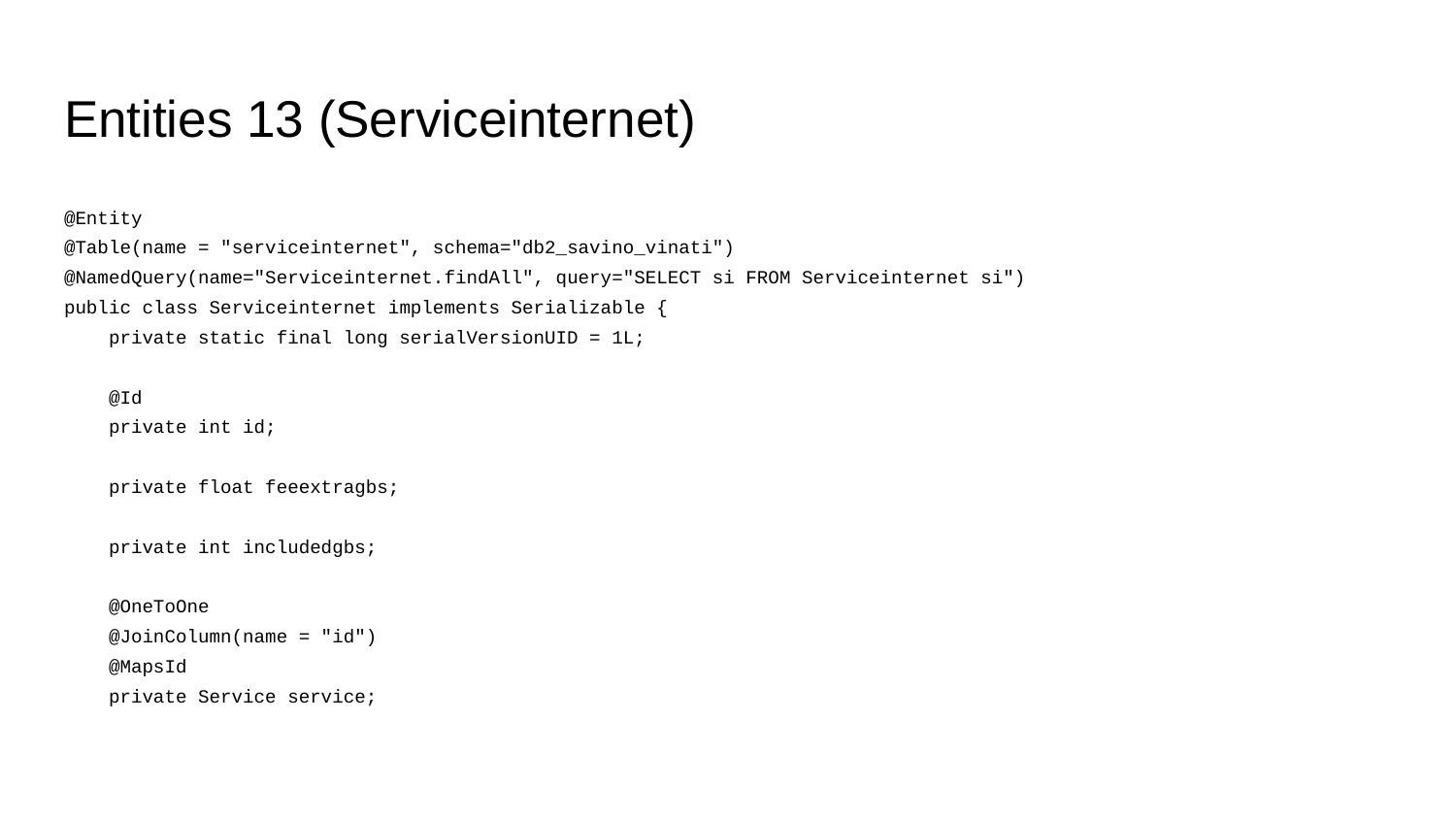

# Entities 13 (Serviceinternet)
@Entity
@Table(name = "serviceinternet", schema="db2_savino_vinati")
@NamedQuery(name="Serviceinternet.findAll", query="SELECT si FROM Serviceinternet si")
public class Serviceinternet implements Serializable {
    private static final long serialVersionUID = 1L;

    @Id
    private int id;

    private float feeextragbs;

    private int includedgbs;

    @OneToOne
    @JoinColumn(name = "id")
    @MapsId
    private Service service;